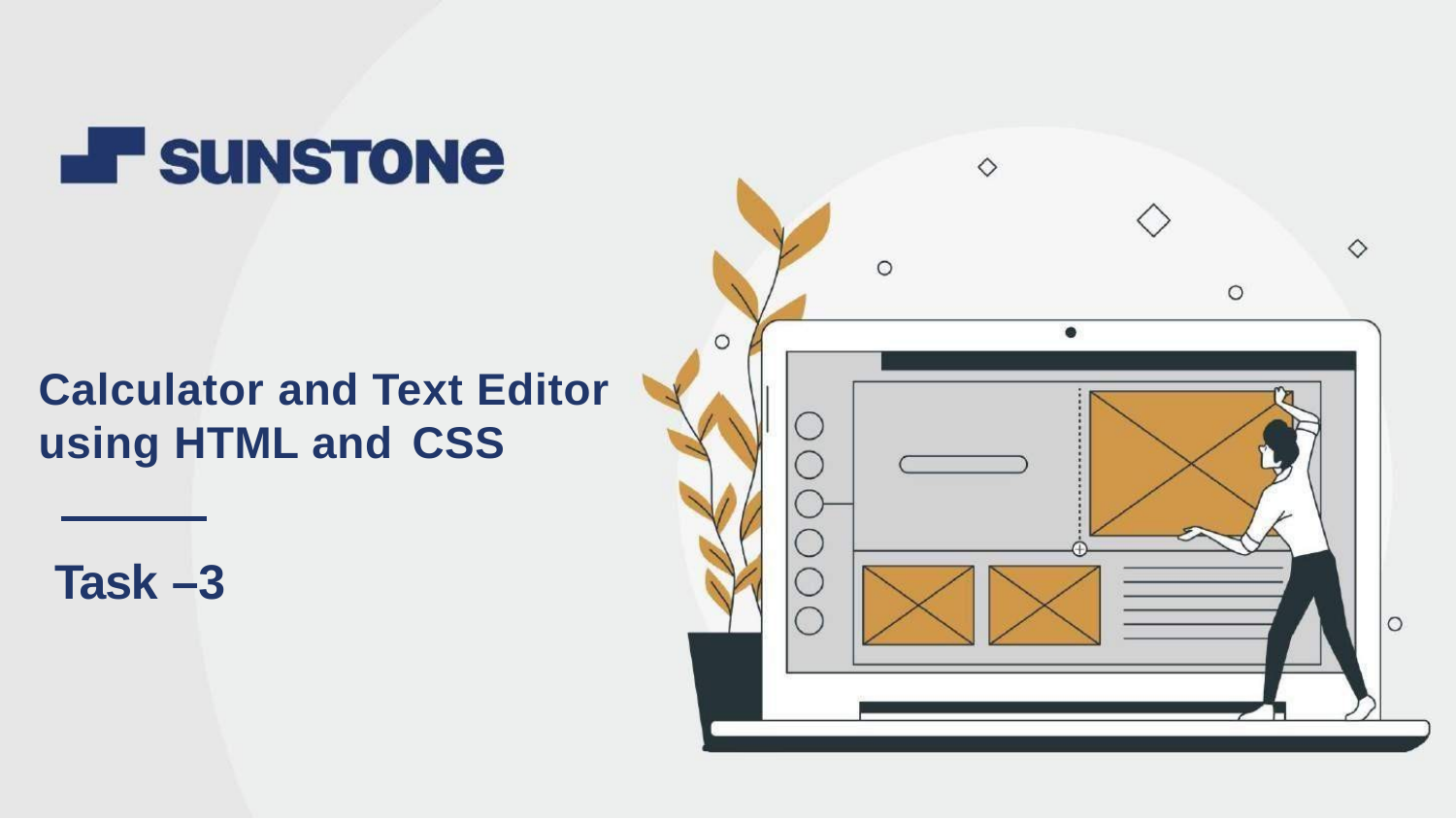

# Calculator and Text Editor  using HTML and CSS
Task –3